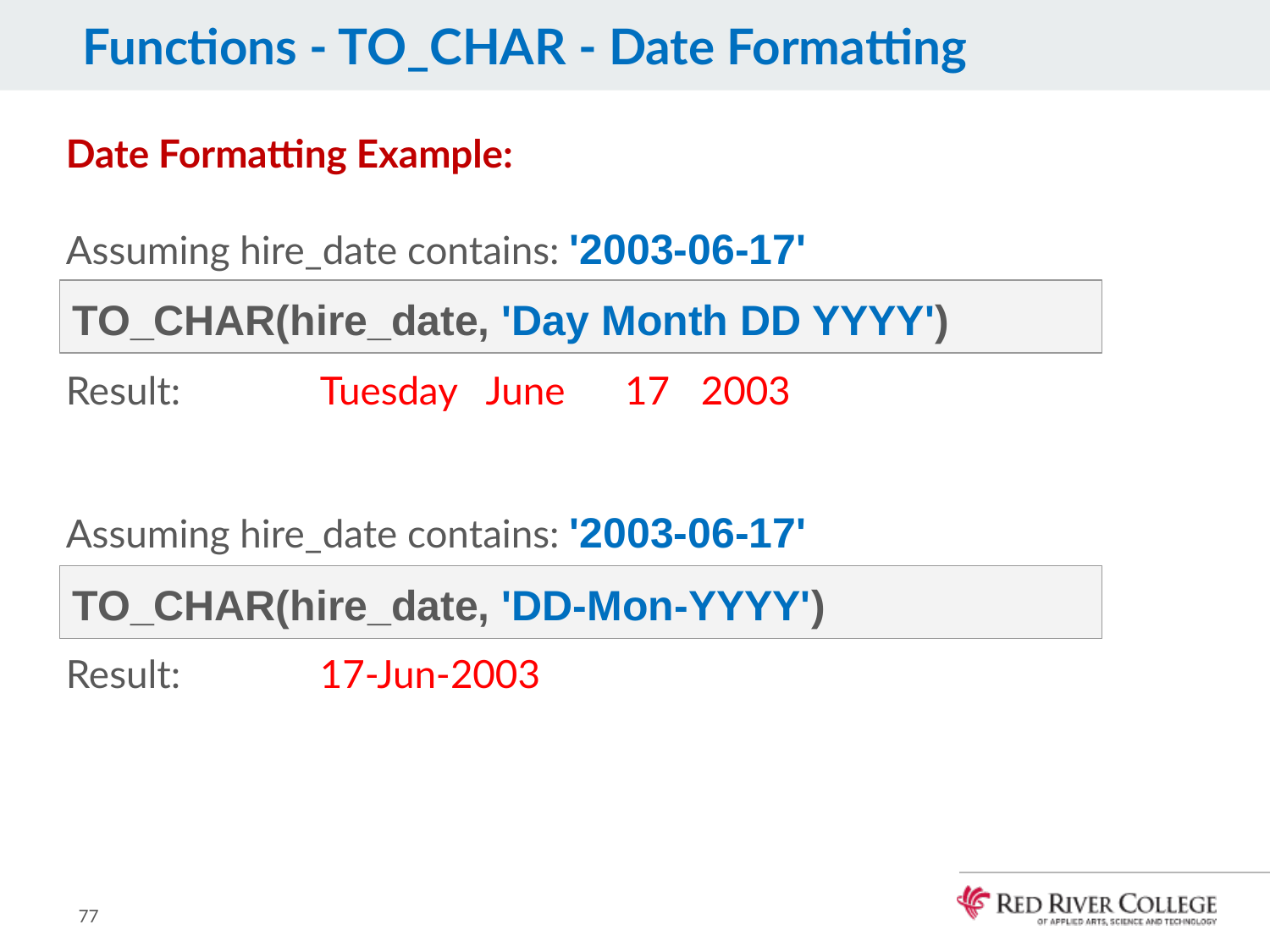

# Functions - TO_CHAR - Date Formatting
Date Formatting Example:

Assuming hire_date contains: '2003-06-17'

Result: 		Tuesday   June      17 	2003

Assuming hire_date contains: '2003-06-17'

Result: 		17-Jun-2003

TO_CHAR(hire_date, 'Day Month DD YYYY')
TO_CHAR(hire_date, 'DD-Mon-YYYY')
77